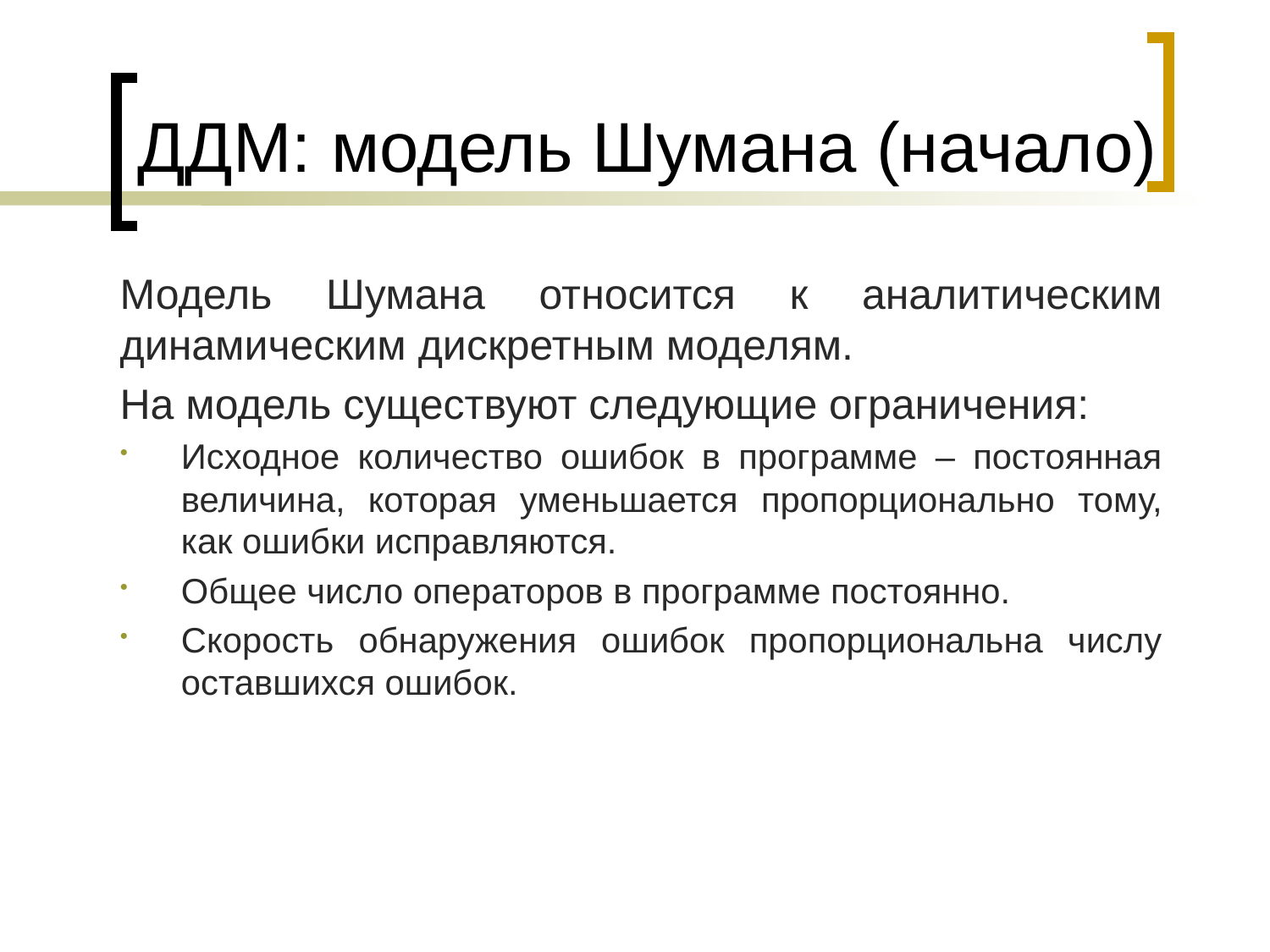

# ДДМ: модель Шумана (начало)
	Модель Шумана относится к аналитическим динамическим дискретным моделям.
	На модель существуют следующие ограничения:
Исходное количество ошибок в программе – постоянная величина, которая уменьшается пропорционально тому, как ошибки исправляются.
Общее число операторов в программе постоянно.
Скорость обнаружения ошибок пропорциональна числу оставшихся ошибок.